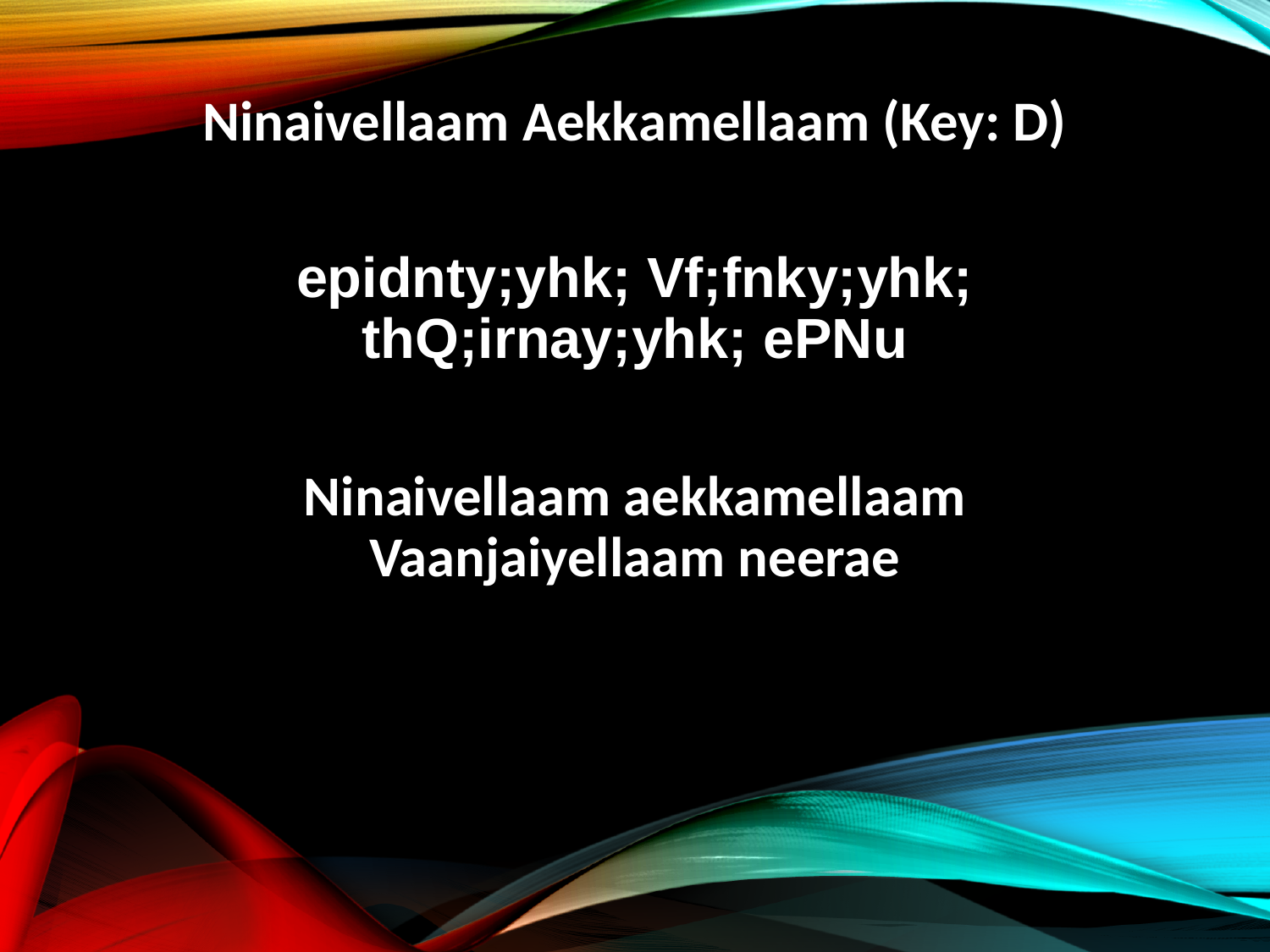

Ninaivellaam Aekkamellaam (Key: D)

epidnty;yhk; Vf;fnky;yhk;
thQ;irnay;yhk; ePNu

Ninaivellaam aekkamellaam
Vaanjaiyellaam neerae